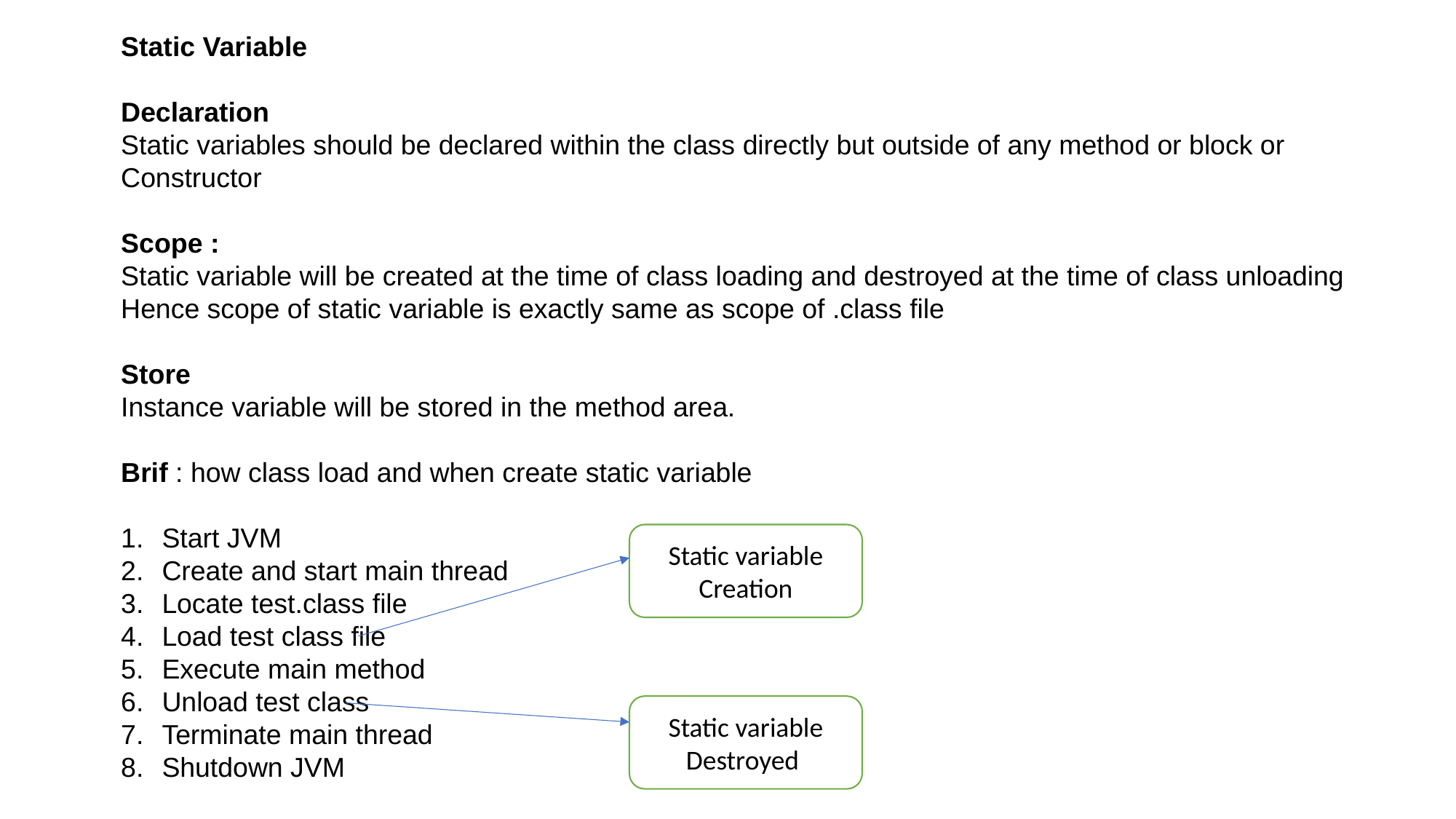

Static Variable

Declaration
Static variables should be declared within the class directly but outside of any method or block or
Constructor

Scope :
Static variable will be created at the time of class loading and destroyed at the time of class unloading
Hence scope of static variable is exactly same as scope of .class file

Store
Instance variable will be stored in the method area.

Brif : how class load and when create static variable

Start JVM
Create and start main thread
Locate test.class file
Load test class file
Execute main method
Unload test class
Terminate main thread
Shutdown JVM
Static variable Creation
Static variable Destroyed